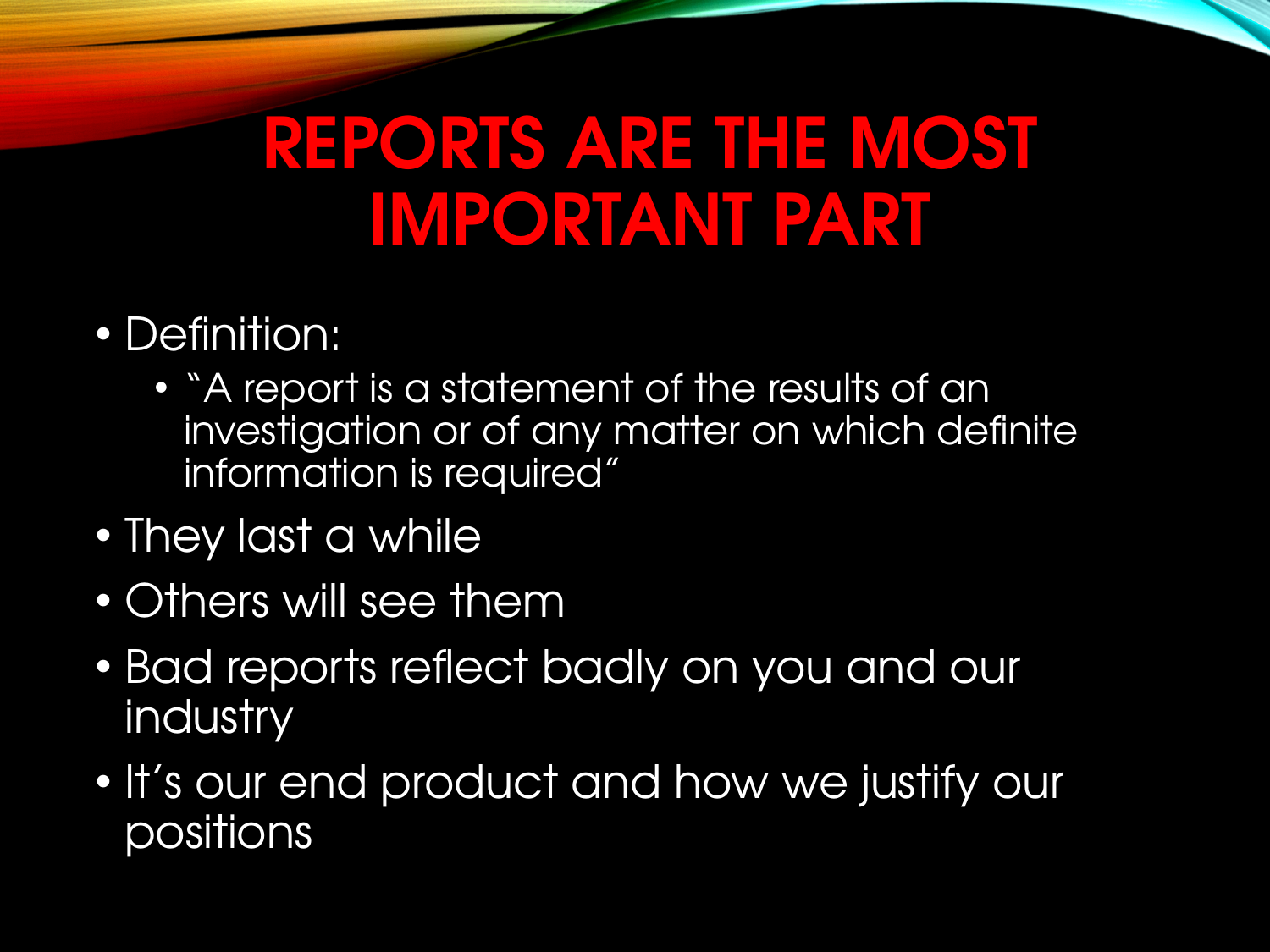

# Reports are the most important part
Definition:
“A report is a statement of the results of an investigation or of any matter on which definite information is required”
They last a while
Others will see them
Bad reports reflect badly on you and our industry
It’s our end product and how we justify our positions